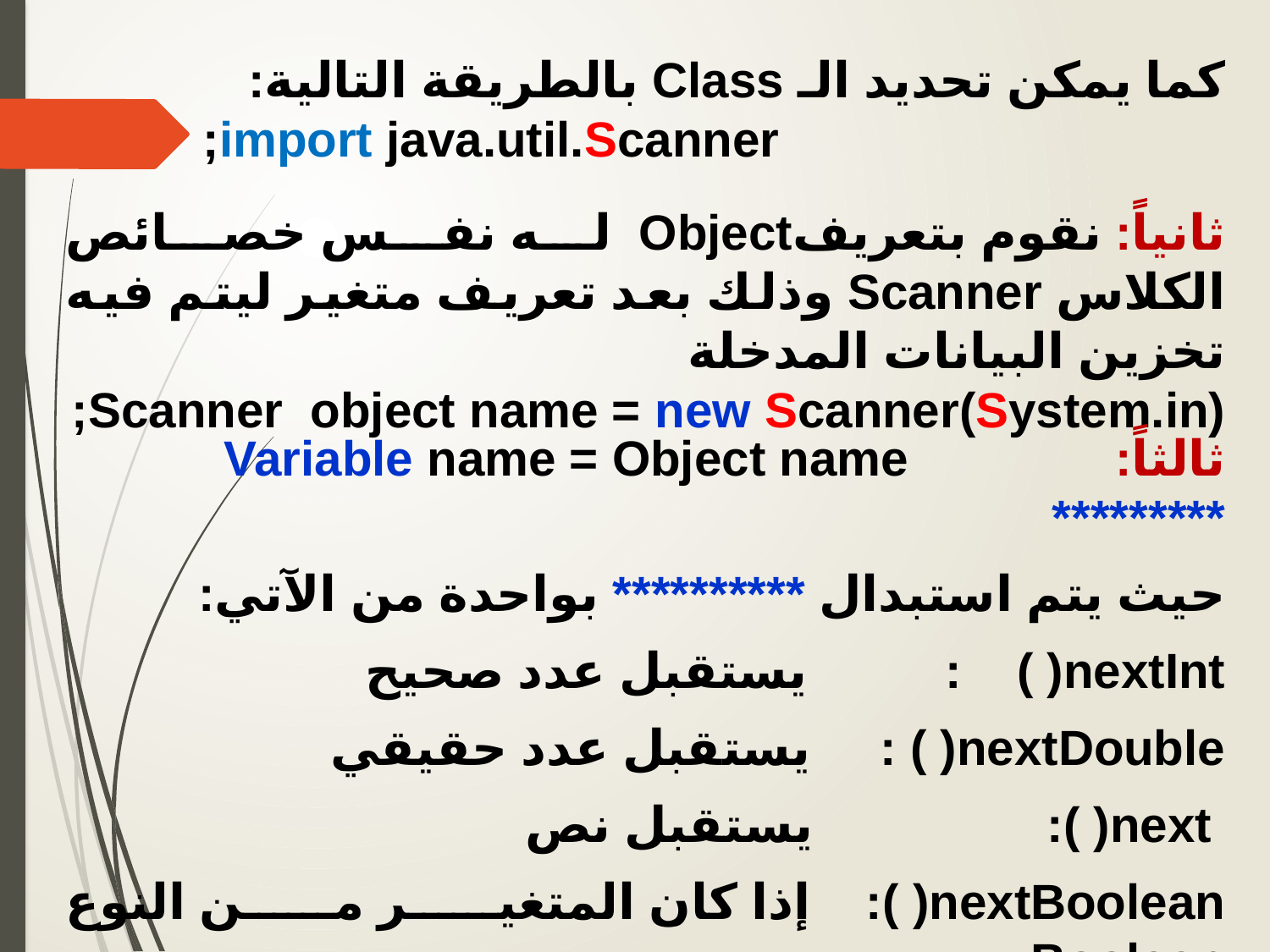

كما يمكن تحديد الـ Class بالطريقة التالية:
import java.util.Scanner;
ثانياً: نقوم بتعريفObject  له نفس خصائص الكلاس Scanner وذلك بعد تعريف متغير ليتم فيه تخزين البيانات المدخلة
Scanner  object name = new Scanner(System.in);

ثالثاً:               Variable name = Object name *********
حيث يتم استبدال ********** بواحدة من الآتي:
nextInt( )    :          يستقبل عدد صحيح
nextDouble( ) :     يستقبل عدد حقيقي
 next( ):                 يستقبل نص
nextBoolean( ):    إذا كان المتغير من النوع Boolean